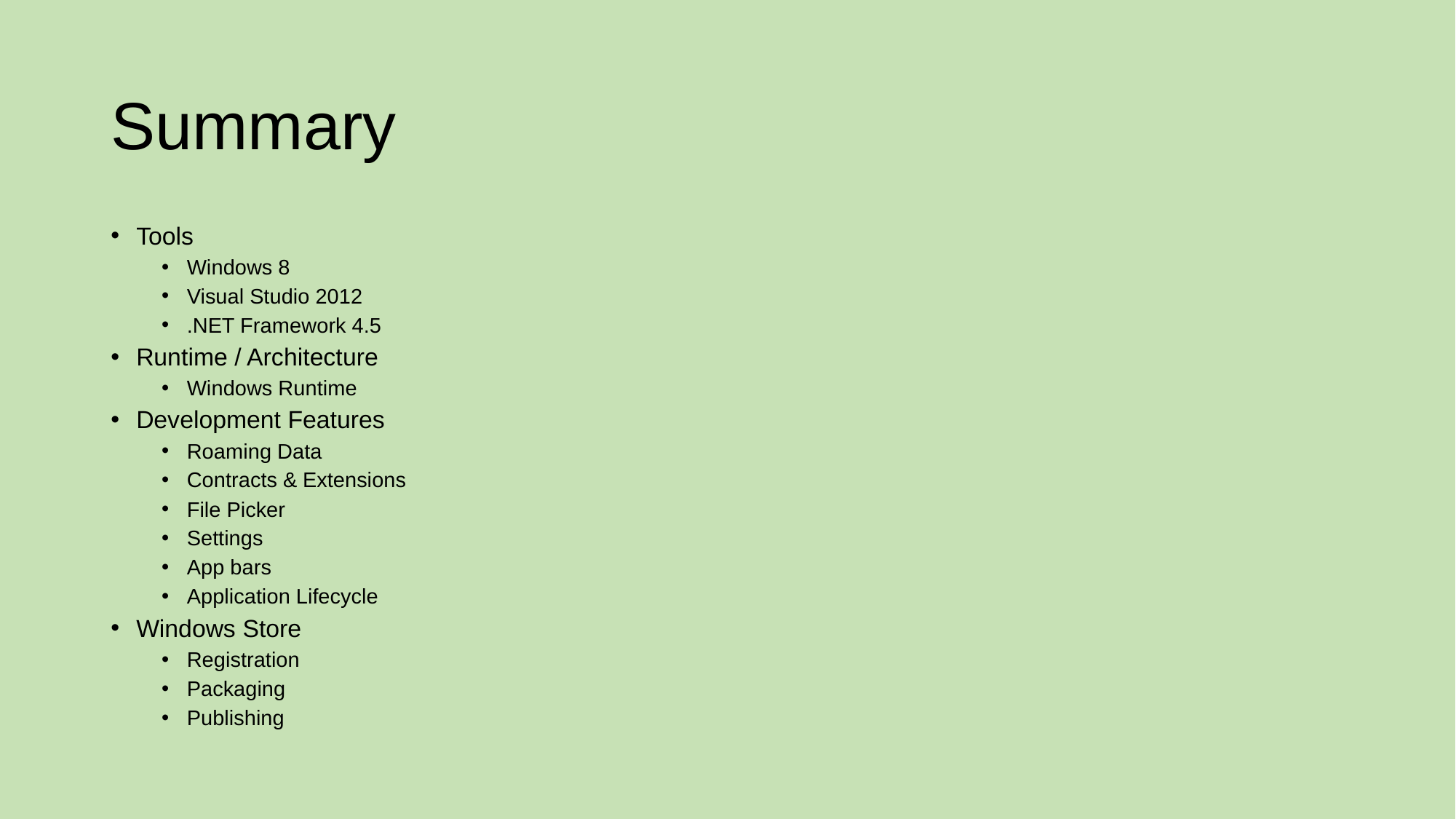

# Summary
Tools
Windows 8
Visual Studio 2012
.NET Framework 4.5
Runtime / Architecture
Windows Runtime
Development Features
Roaming Data
Contracts & Extensions
File Picker
Settings
App bars
Application Lifecycle
Windows Store
Registration
Packaging
Publishing